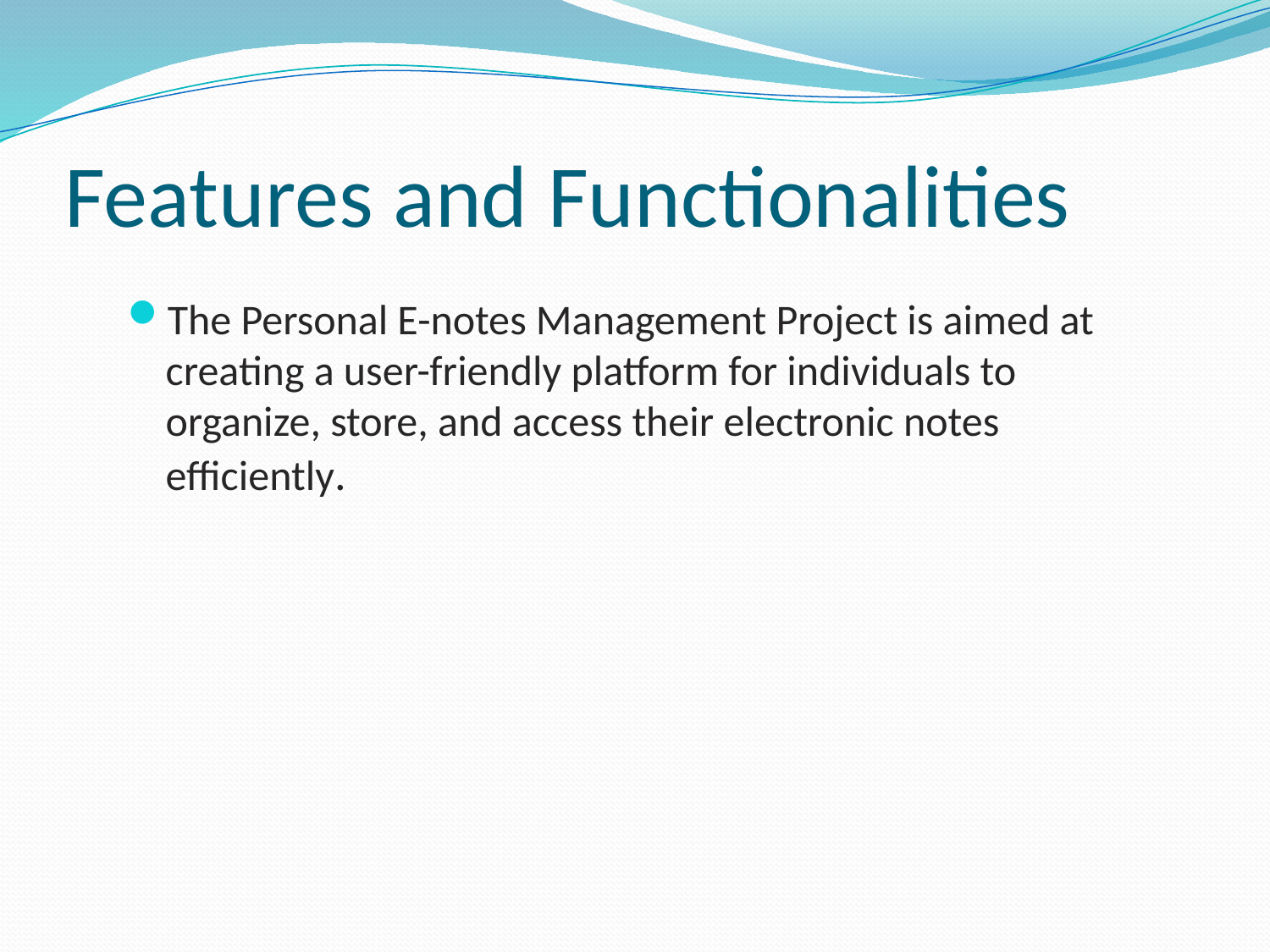

# Features and Functionalities
The Personal E-notes Management Project is aimed at creating a user-friendly platform for individuals to organize, store, and access their electronic notes efficiently.